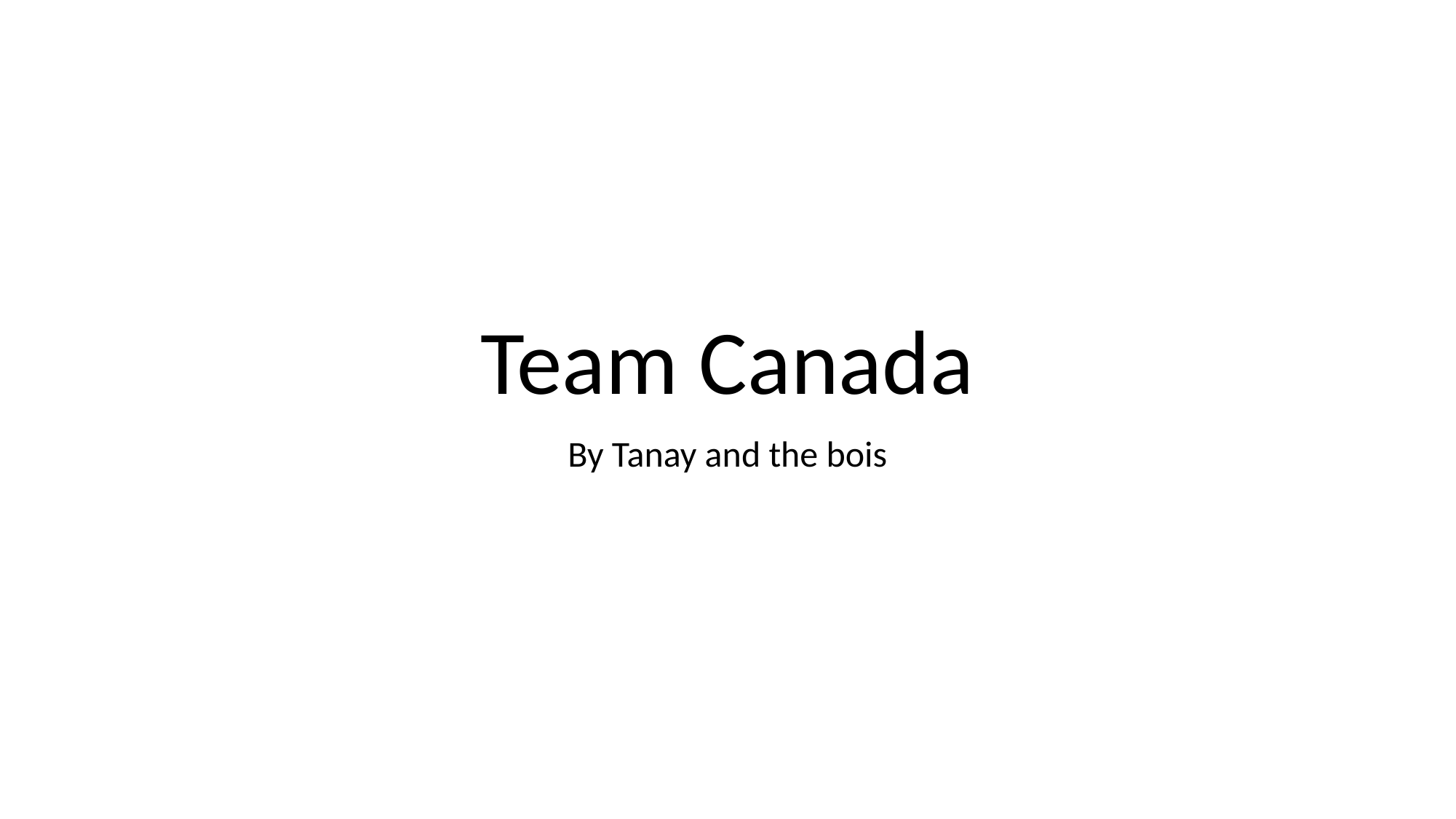

# Team Canada
By Tanay and the bois